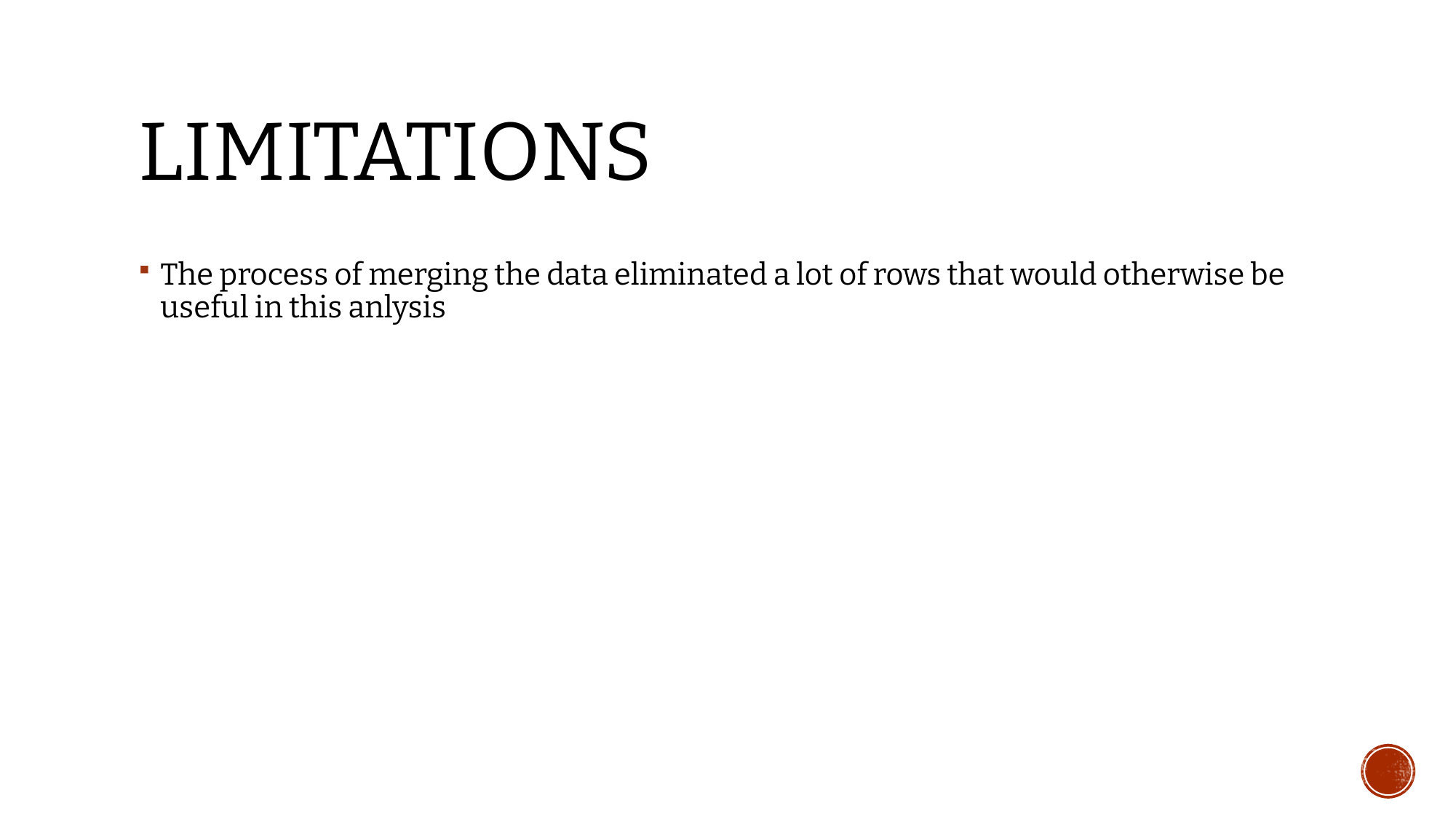

# Limitations
The process of merging the data eliminated a lot of rows that would otherwise be useful in this anlysis